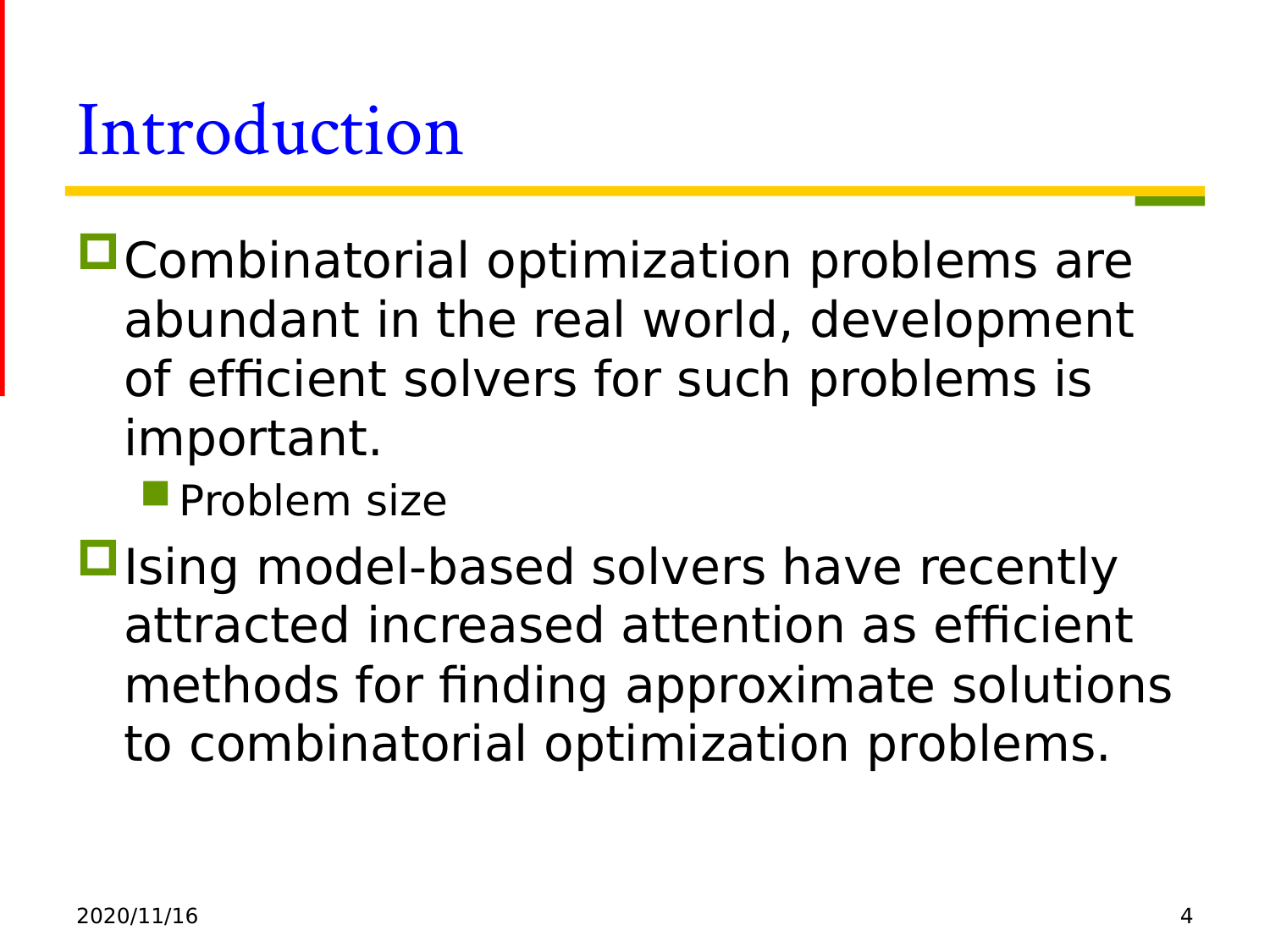

# Introduction
Combinatorial optimization problems are abundant in the real world, development of efﬁcient solvers for such problems is important.
Problem size
Ising model-based solvers have recently attracted increased attention as efﬁcient methods for ﬁnding approximate solutions to combinatorial optimization problems.
2020/11/16
4